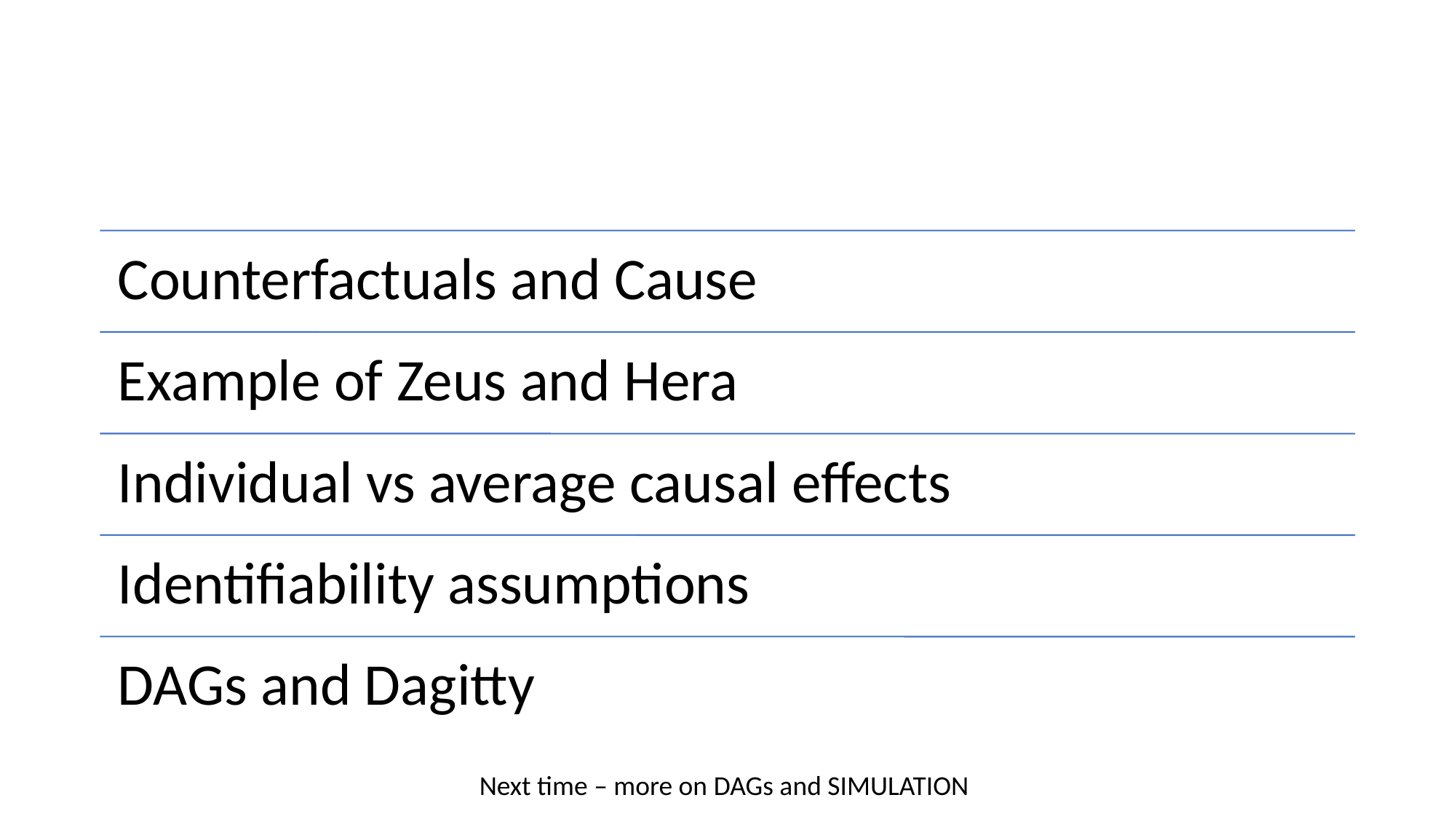

Counterfactuals and Cause
Example of Zeus and Hera
Individual vs average causal effects
Identifiability assumptions
DAGs and Dagitty
Next time – more on DAGs and SIMULATION